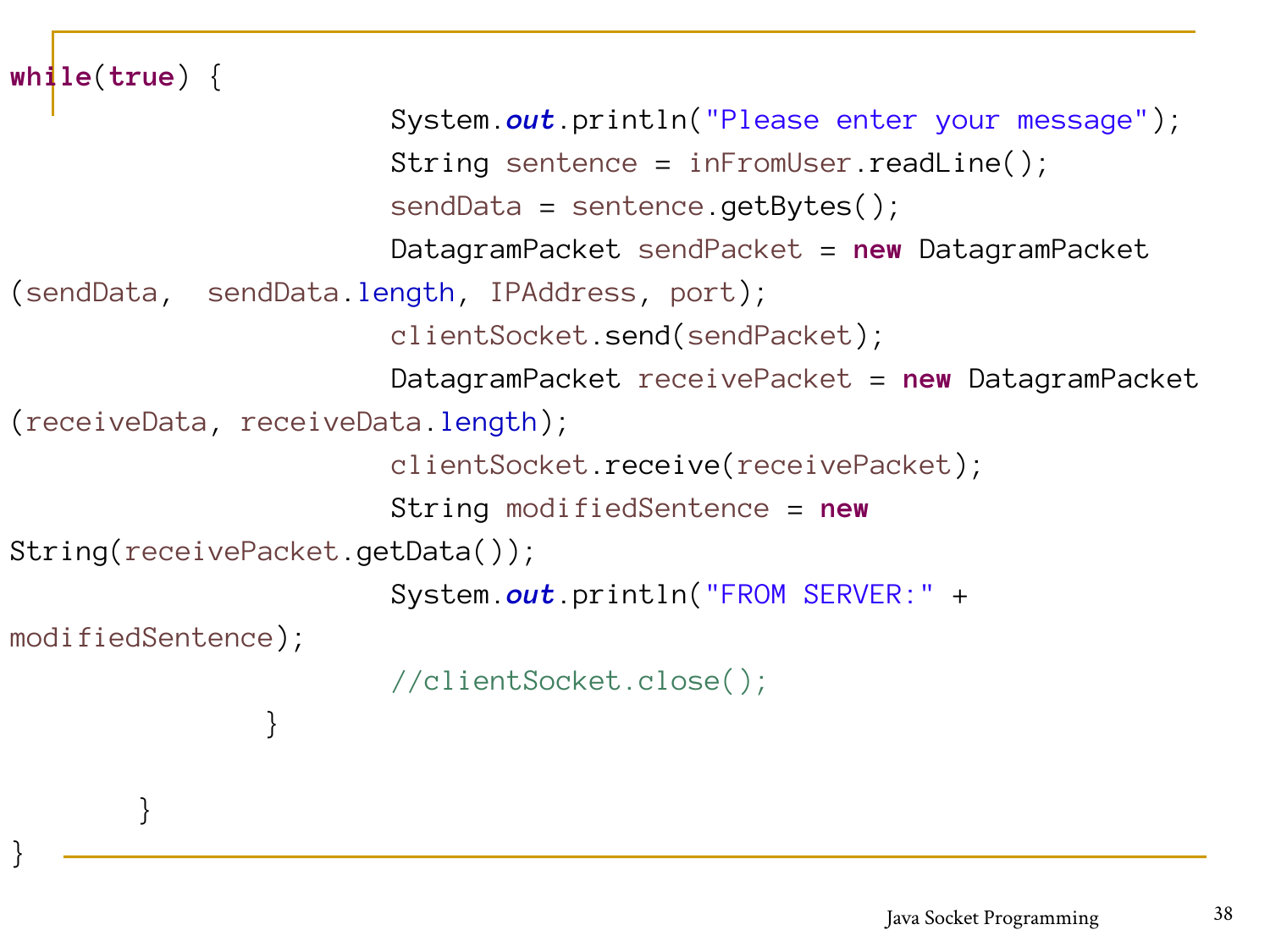

while(true) {
			System.out.println("Please enter your message");
			String sentence = inFromUser.readLine();
			sendData = sentence.getBytes();
			DatagramPacket sendPacket = new DatagramPacket (sendData,  sendData.length, IPAddress, port);
			clientSocket.send(sendPacket);
			DatagramPacket receivePacket = new DatagramPacket  (receiveData, receiveData.length);
			clientSocket.receive(receivePacket);
			String modifiedSentence = new String(receivePacket.getData());
			System.out.println("FROM SERVER:" + modifiedSentence);
			//clientSocket.close();
		}

	}
}
Java Socket Programming
38